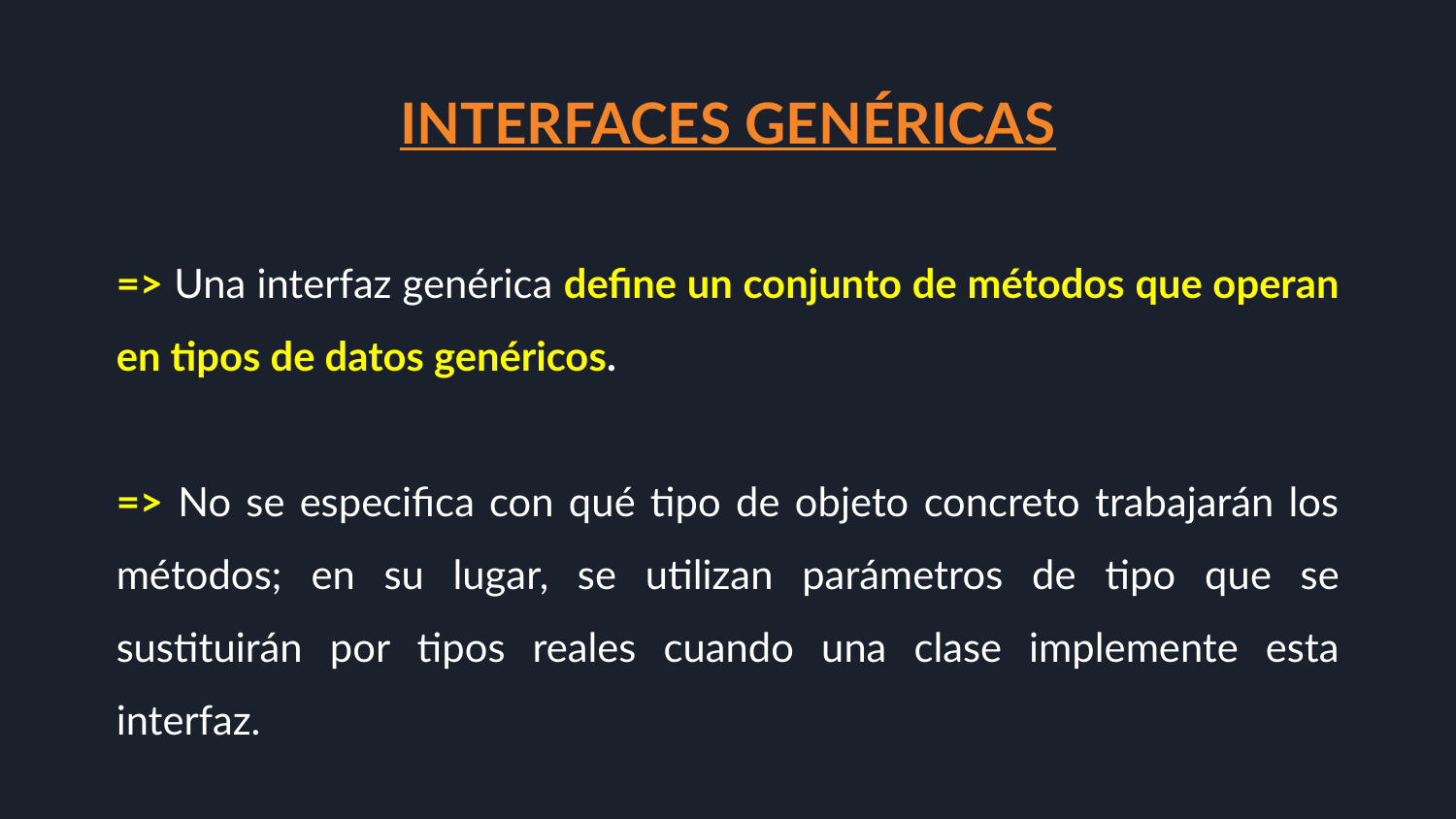

INTERFACES GENÉRICAS
=> Una interfaz genérica define un conjunto de métodos que operan en tipos de datos genéricos.

=> No se especifica con qué tipo de objeto concreto trabajarán los métodos; en su lugar, se utilizan parámetros de tipo que se sustituirán por tipos reales cuando una clase implemente esta interfaz.